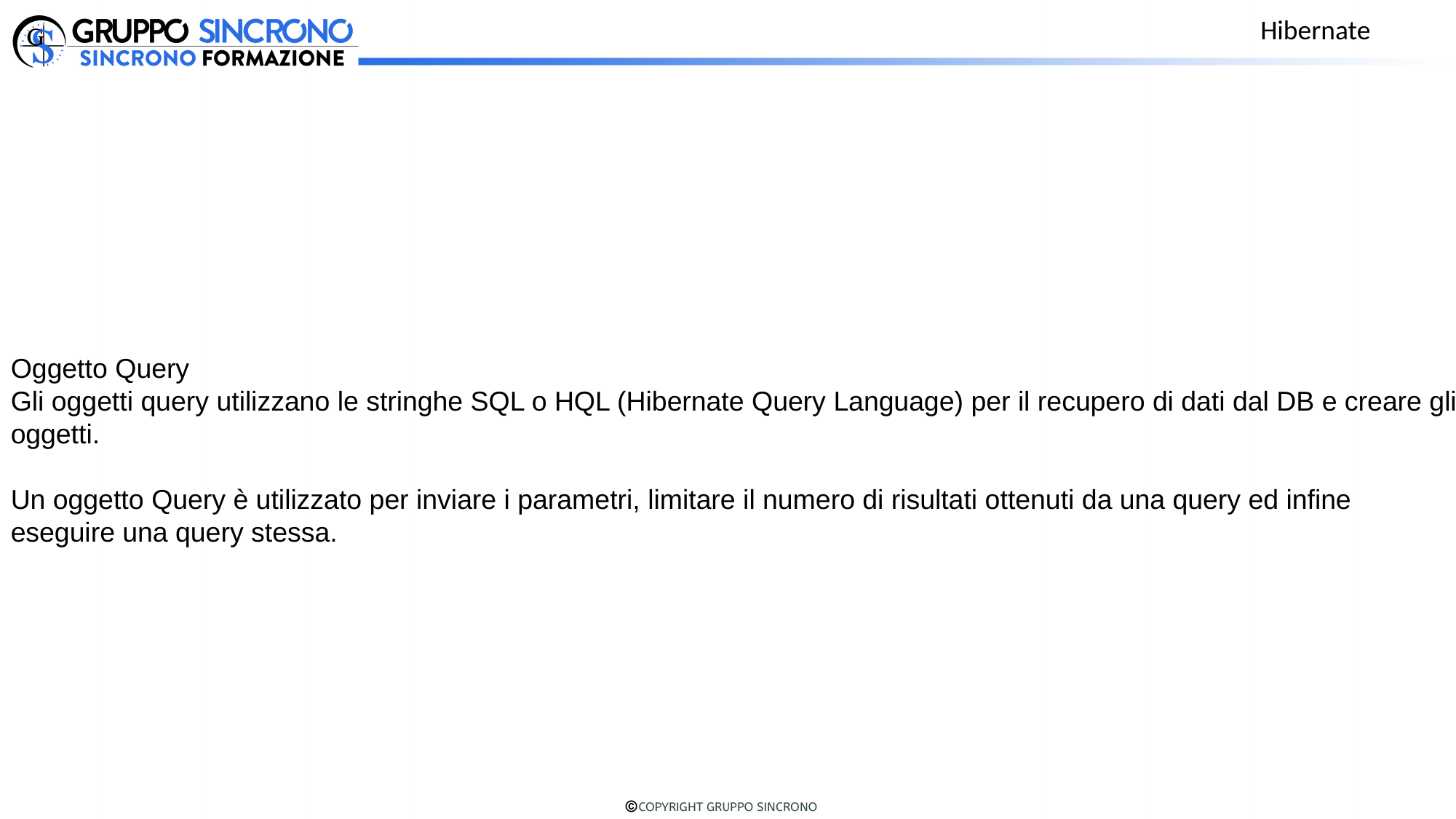

Hibernate
Oggetto Query
Gli oggetti query utilizzano le stringhe SQL o HQL (Hibernate Query Language) per il recupero di dati dal DB e creare gli oggetti.

Un oggetto Query è utilizzato per inviare i parametri, limitare il numero di risultati ottenuti da una query ed infine eseguire una query stessa.